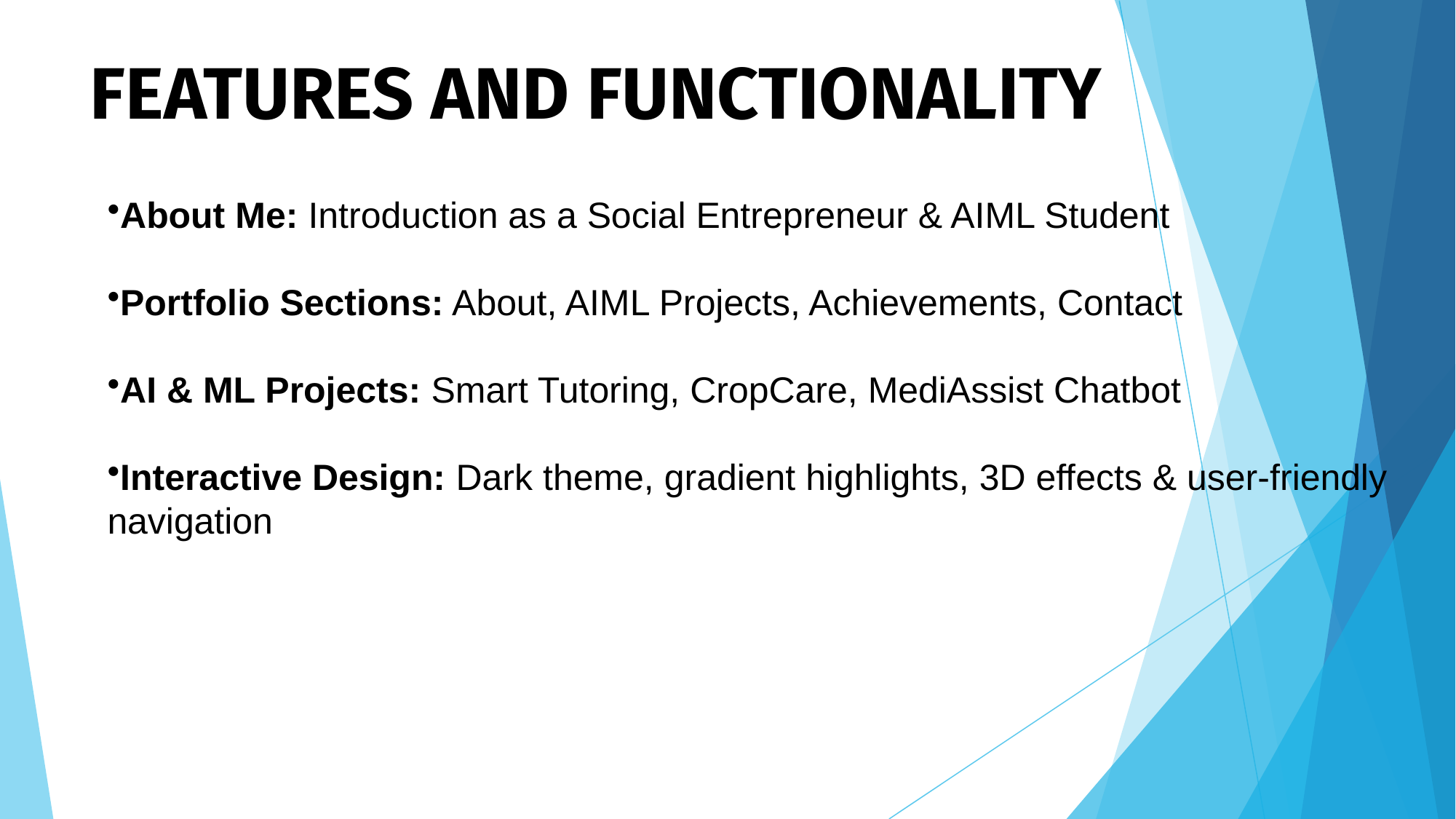

# FEATURES AND FUNCTIONALITY
About Me: Introduction as a Social Entrepreneur & AIML Student

Portfolio Sections: About, AIML Projects, Achievements, Contact

AI & ML Projects: Smart Tutoring, CropCare, MediAssist Chatbot

Interactive Design: Dark theme, gradient highlights, 3D effects & user-friendly
navigation